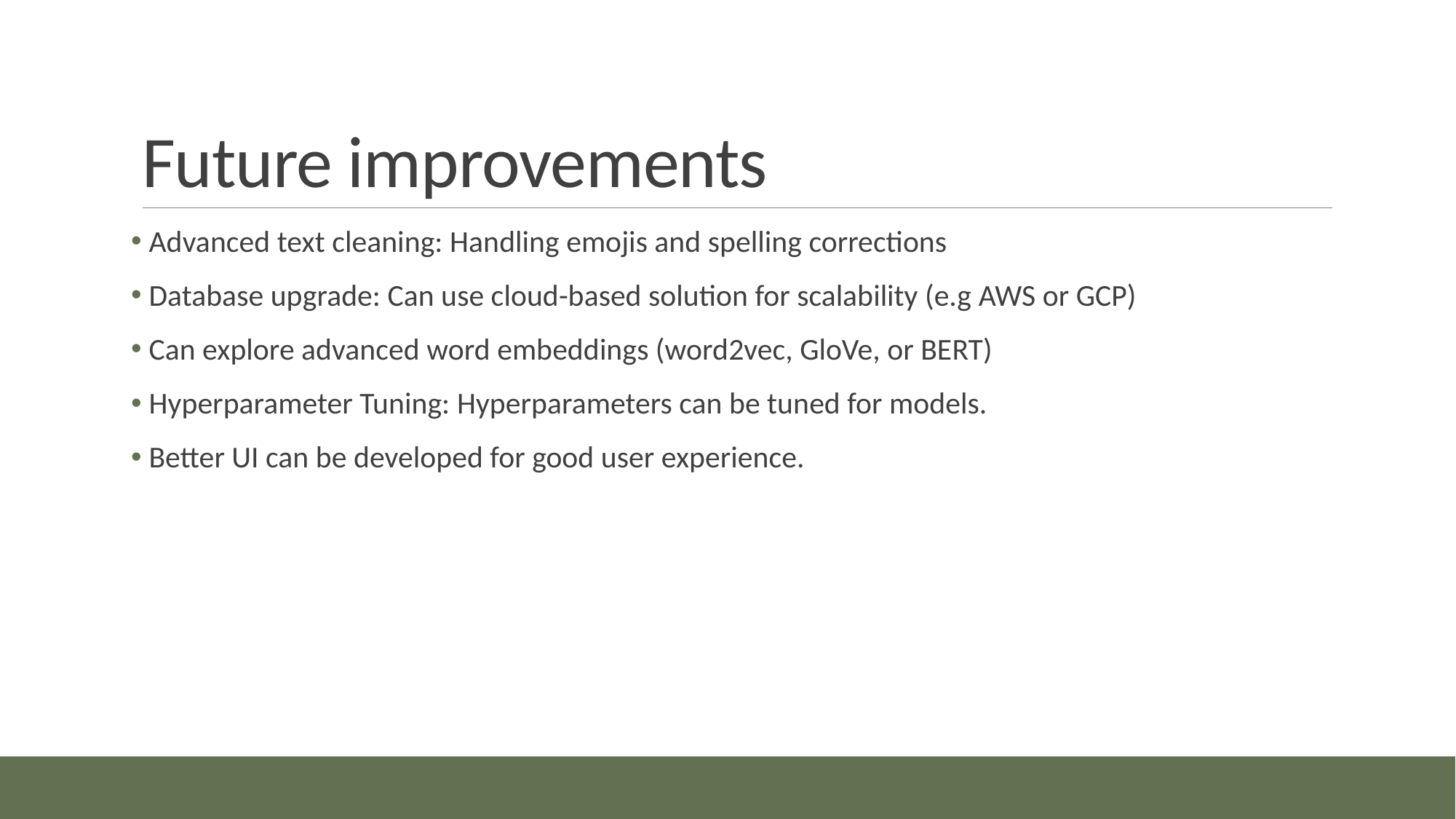

# Future improvements
 Advanced text cleaning: Handling emojis and spelling corrections
 Database upgrade: Can use cloud-based solution for scalability (e.g AWS or GCP)
 Can explore advanced word embeddings (word2vec, GloVe, or BERT)
 Hyperparameter Tuning: Hyperparameters can be tuned for models.
 Better UI can be developed for good user experience.